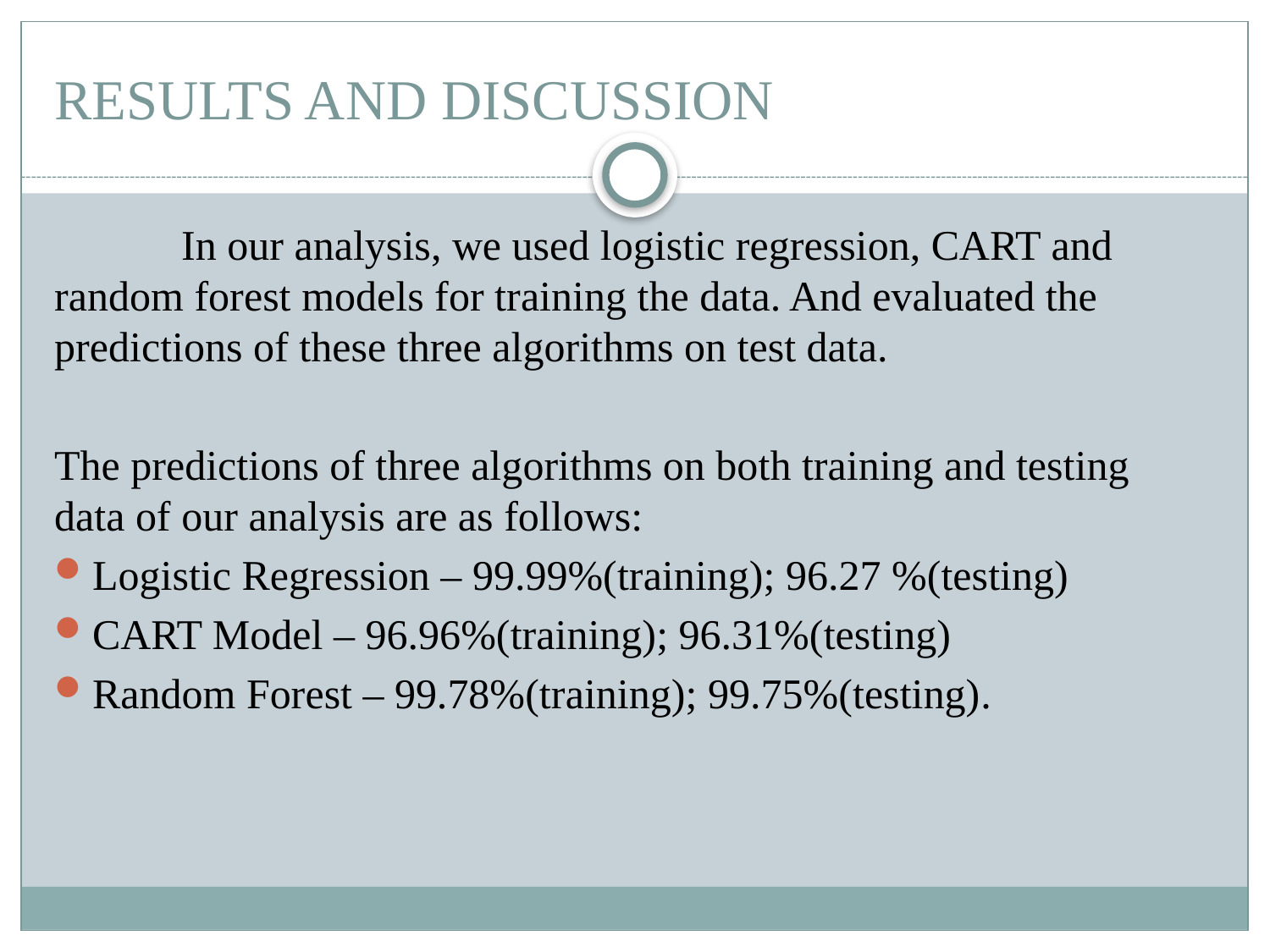

# RESULTS AND DISCUSSION
	In our analysis, we used logistic regression, CART and random forest models for training the data. And evaluated the predictions of these three algorithms on test data.

The predictions of three algorithms on both training and testing data of our analysis are as follows:
Logistic Regression – 99.99%(training); 96.27 %(testing)
CART Model – 96.96%(training); 96.31%(testing)
Random Forest – 99.78%(training); 99.75%(testing).